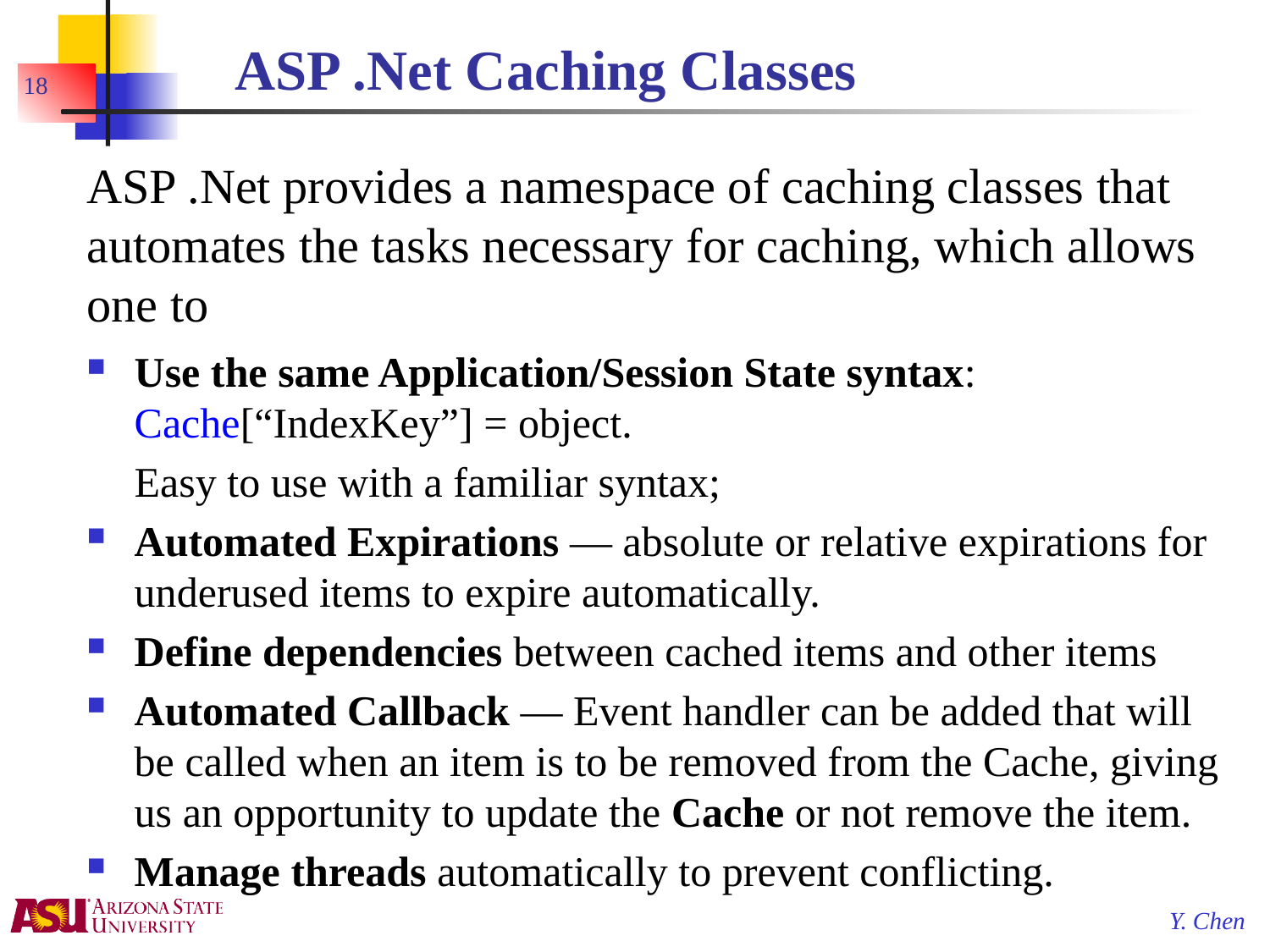

# ASP .Net Caching Classes
18
ASP .Net provides a namespace of caching classes that automates the tasks necessary for caching, which allows one to
Use the same Application/Session State syntax:
Cache[“IndexKey”] = object.
	Easy to use with a familiar syntax;
Automated Expirations — absolute or relative expirations for underused items to expire automatically.
Define dependencies between cached items and other items
Automated Callback — Event handler can be added that will be called when an item is to be removed from the Cache, giving us an opportunity to update the Cache or not remove the item.
Manage threads automatically to prevent conflicting.